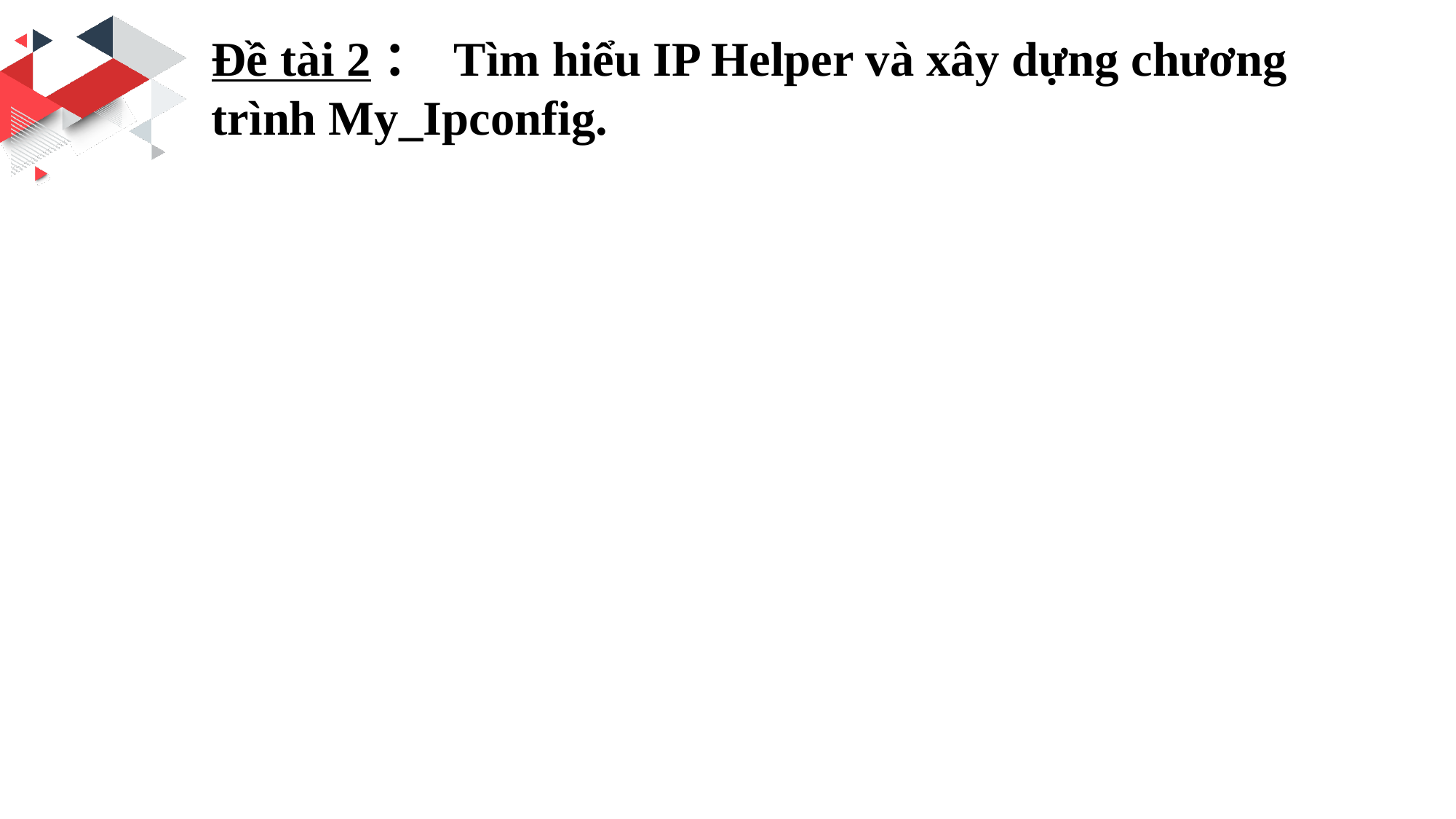

Đề tài 2： Tìm hiểu IP Helper và xây dựng chương trình My_Ipconfig.